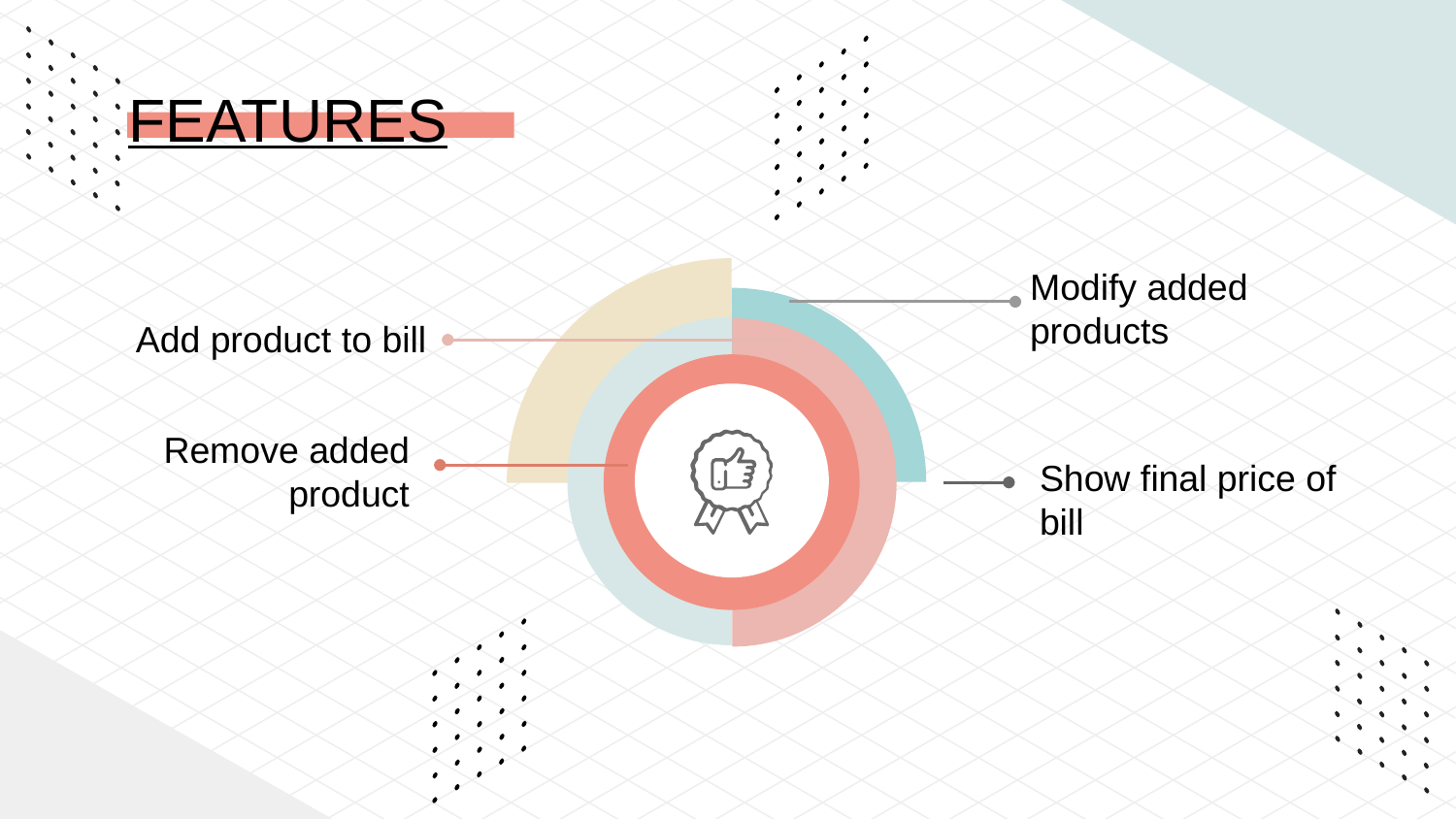

FEATURES
Modify added products

Add product to bill

Remove added product

Show final price of bill